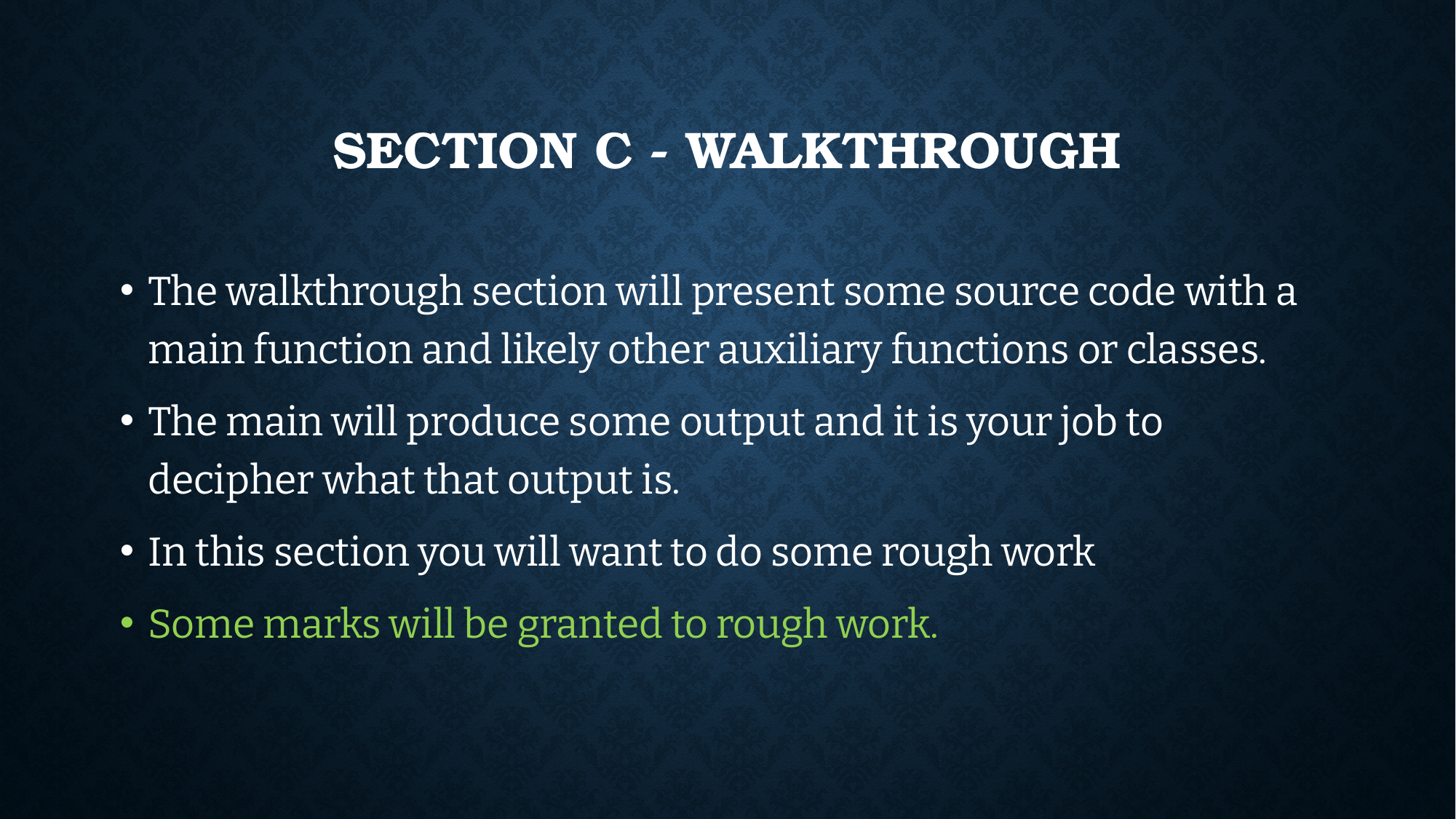

# Section C - Walkthrough
The walkthrough section will present some source code with a main function and likely other auxiliary functions or classes.
The main will produce some output and it is your job to decipher what that output is.
In this section you will want to do some rough work
Some marks will be granted to rough work.